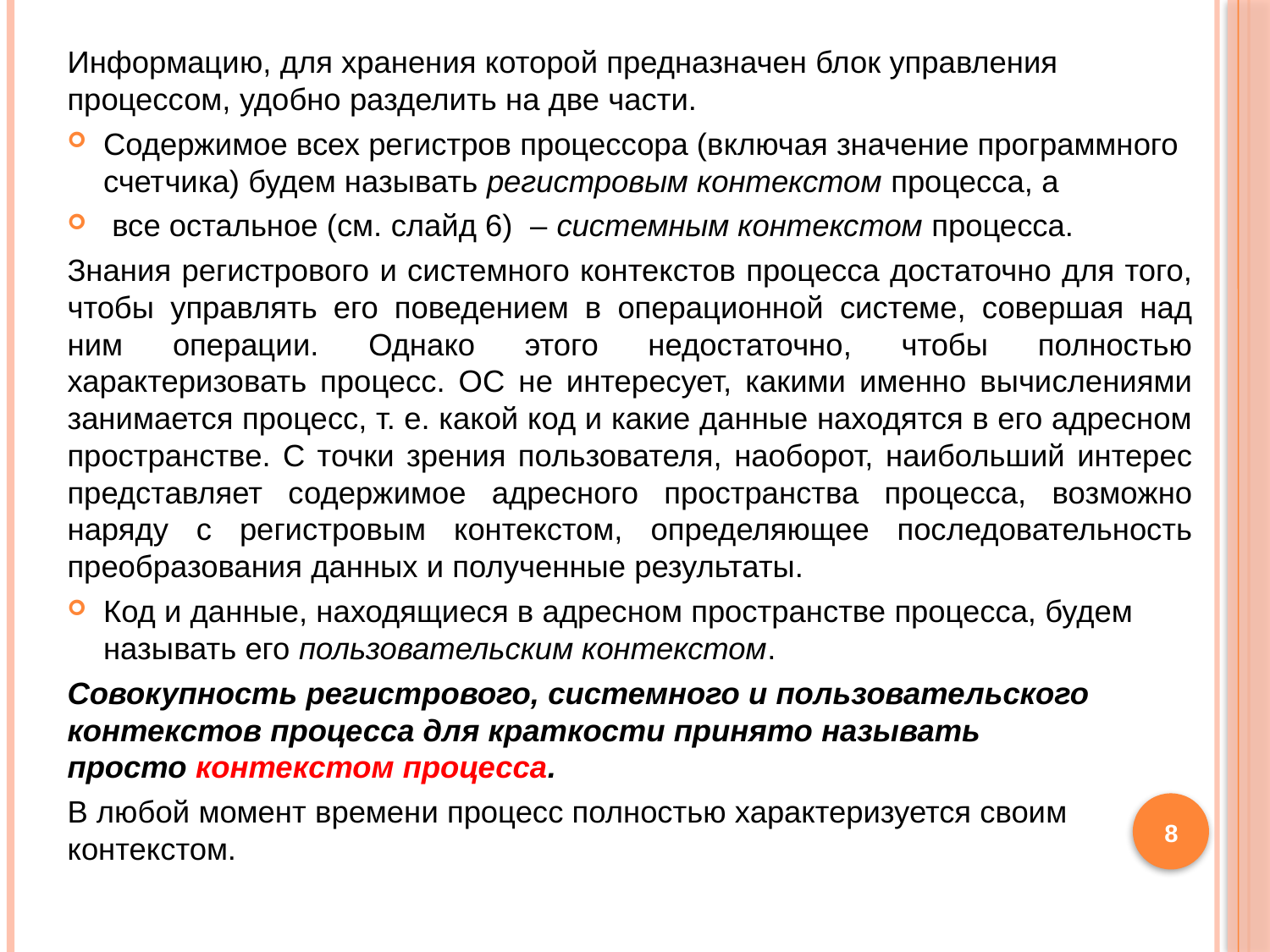

Информацию, для хранения которой предназначен блок управления процессом, удобно разделить на две части.
Содержимое всех регистров процессора (включая значение программного счетчика) будем называть регистровым контекстом процесса, а
 все остальное (см. слайд 6)  – системным контекстом процесса.
Знания регистрового и системного контекстов процесса достаточно для того, чтобы управлять его поведением в операционной системе, совершая над ним операции. Однако этого недостаточно, чтобы полностью характеризовать процесс. ОС не интересует, какими именно вычислениями занимается процесс, т. е. какой код и какие данные находятся в его адресном пространстве. С точки зрения пользователя, наоборот, наибольший интерес представляет содержимое адресного пространства процесса, возможно наряду с регистровым контекстом, определяющее последовательность преобразования данных и полученные результаты.
Код и данные, находящиеся в адресном пространстве процесса, будем называть его пользовательским контекстом.
Совокупность регистрового, системного и пользовательского контекстов процесса для краткости принято называть просто контекстом процесса.
В любой момент времени процесс полностью характеризуется своим контекстом.
8